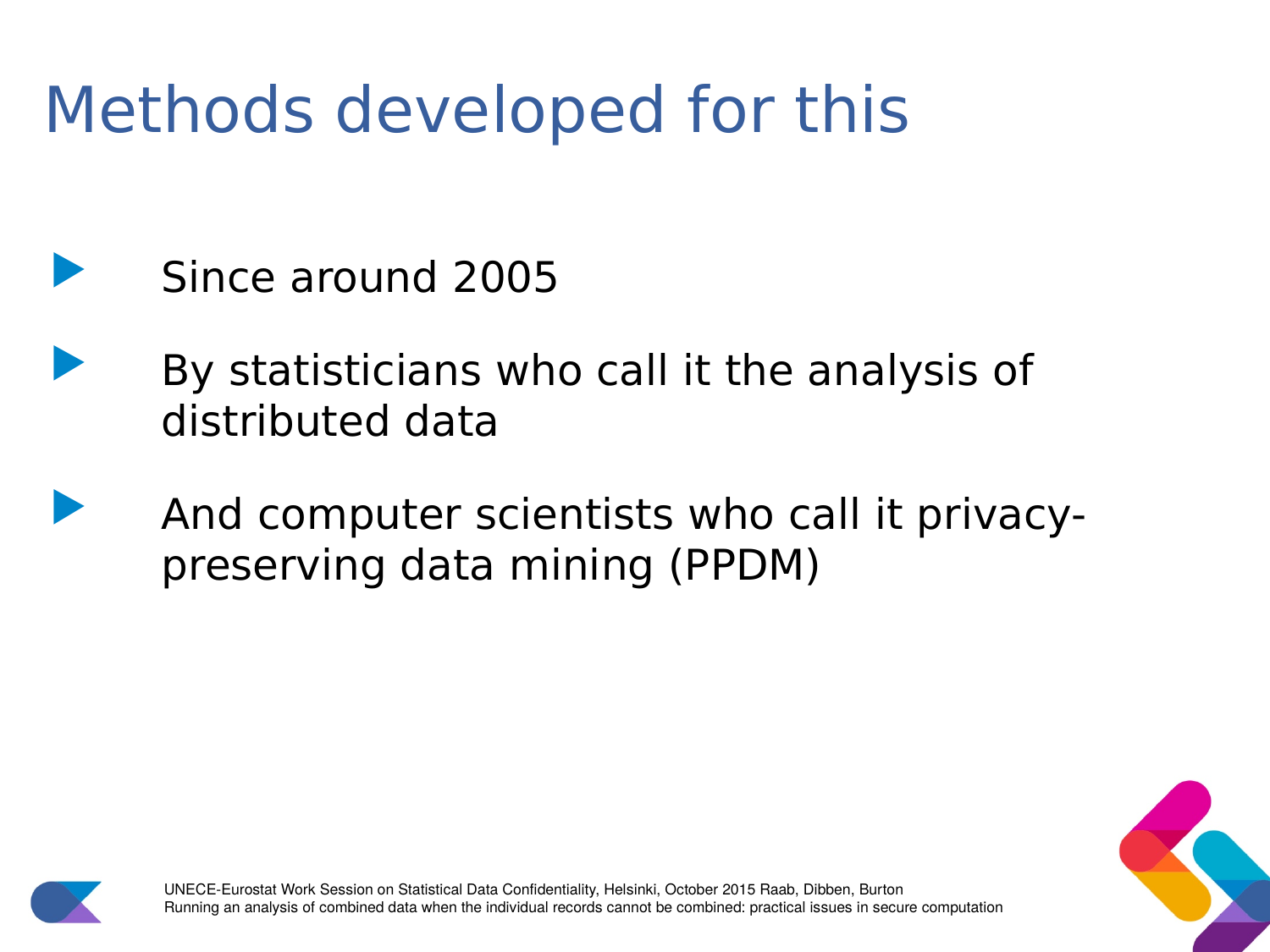

# Methods developed for this
Since around 2005
By statisticians who call it the analysis of distributed data
And computer scientists who call it privacy-preserving data mining (PPDM)